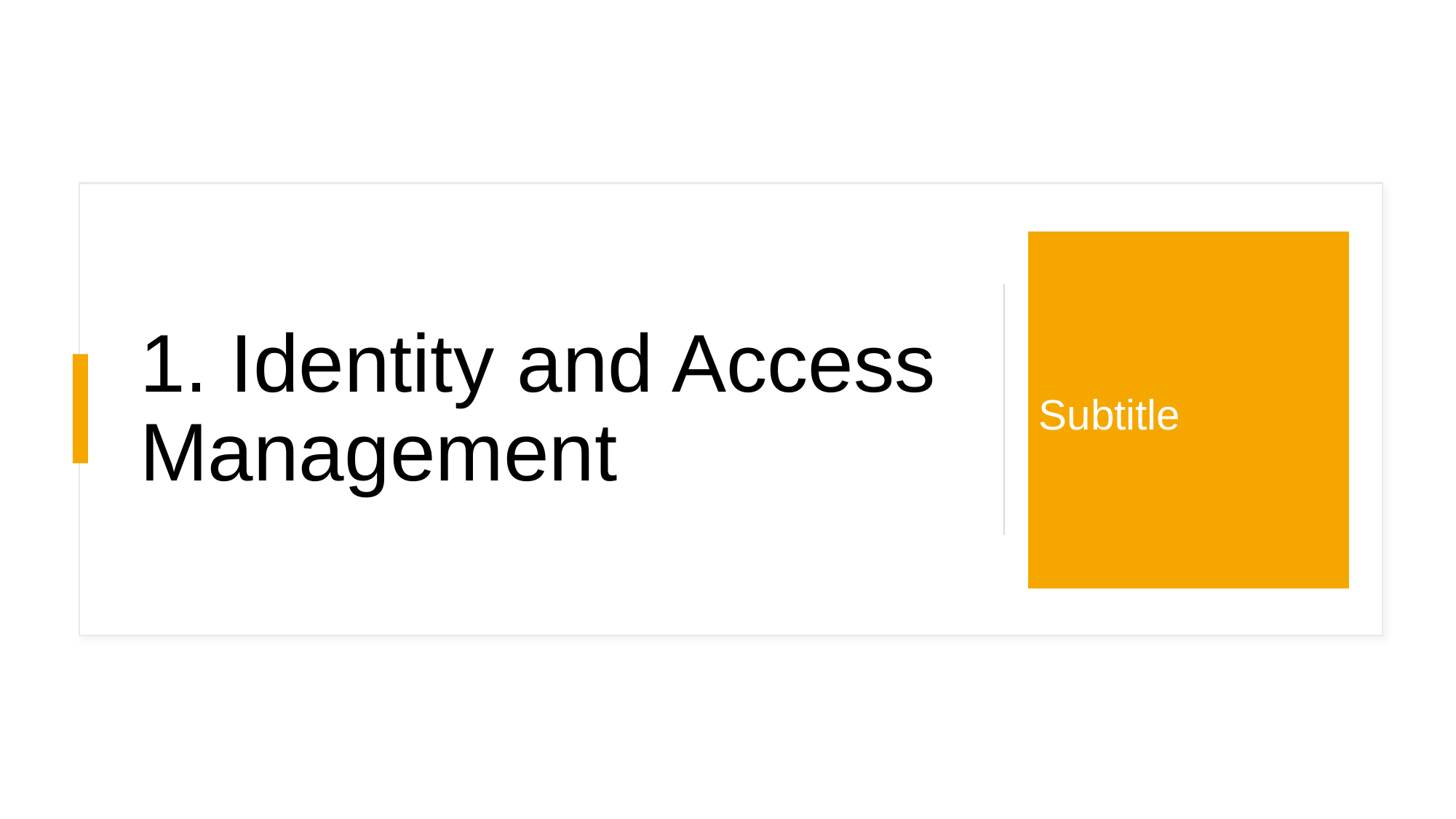

# 1. Identity and Access Management
Subtitle